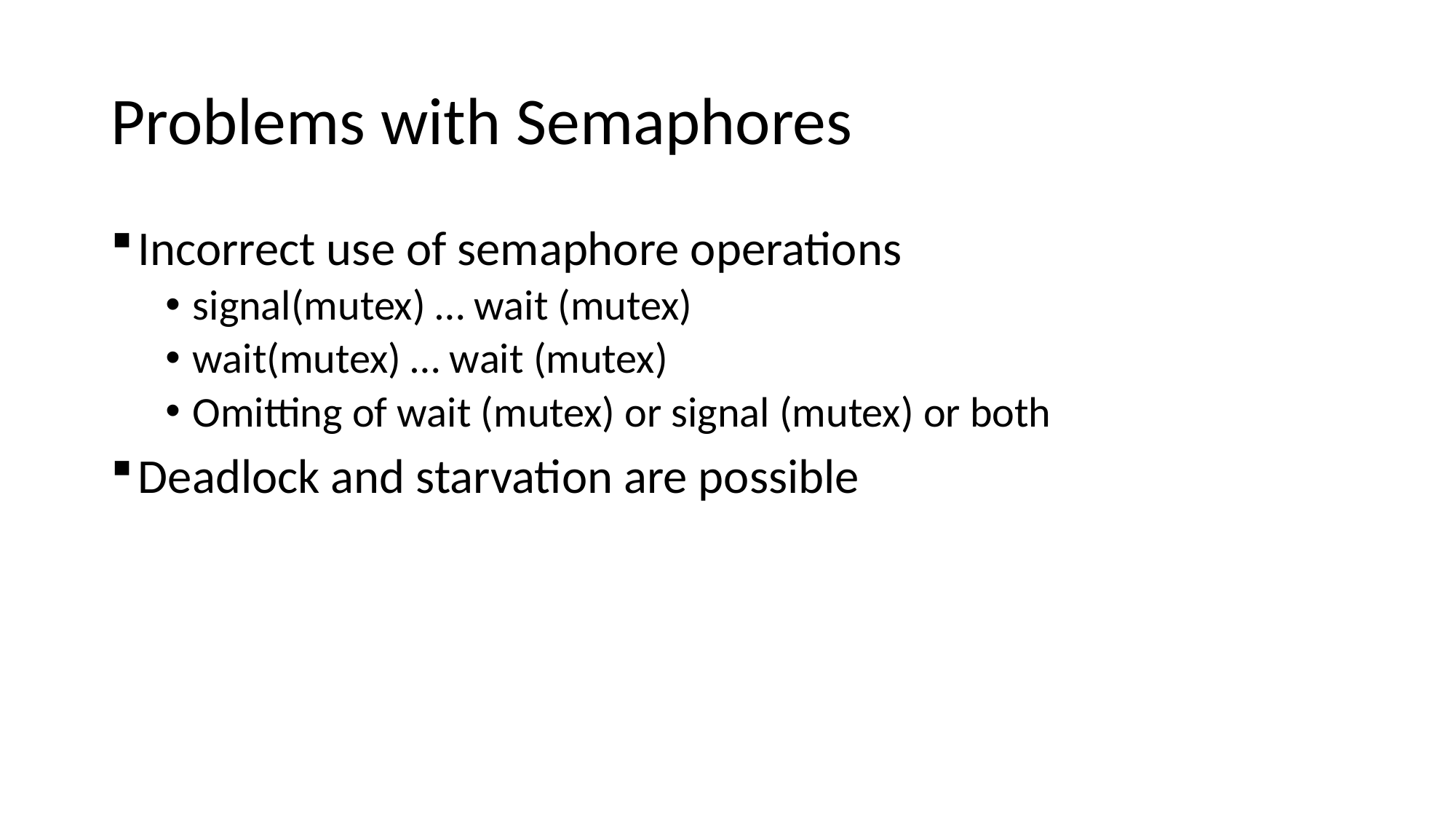

# Problems with Semaphores
Incorrect use of semaphore operations
signal(mutex) … wait (mutex)
wait(mutex) … wait (mutex)
Omitting of wait (mutex) or signal (mutex) or both
Deadlock and starvation are possible